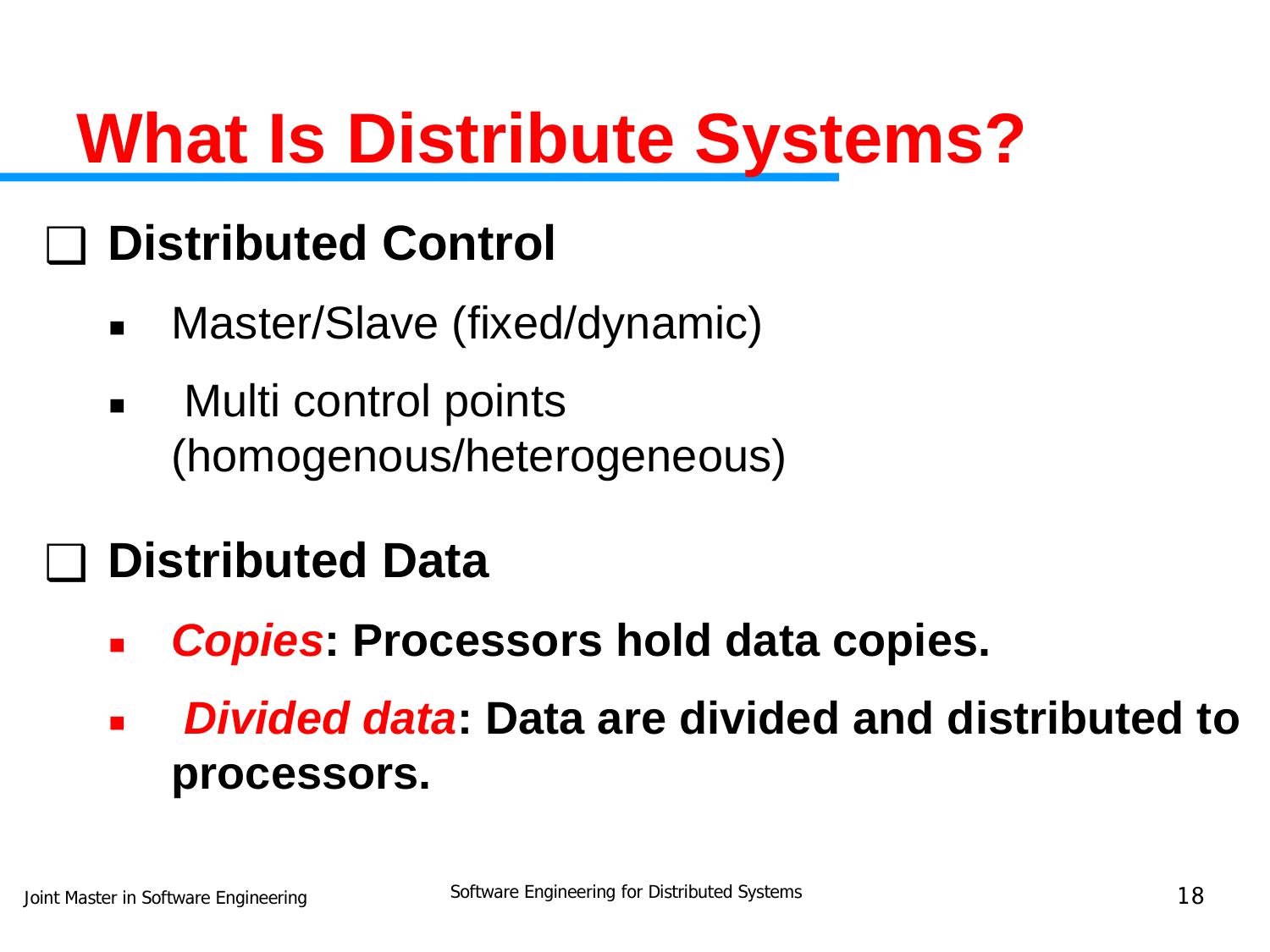

What Is Distribute Systems?
Distributed Control
Master/Slave (fixed/dynamic)
 Multi control points (homogenous/heterogeneous)
Distributed Data
Copies: Processors hold data copies.
 Divided data: Data are divided and distributed to processors.
Software Engineering for Distributed Systems
18